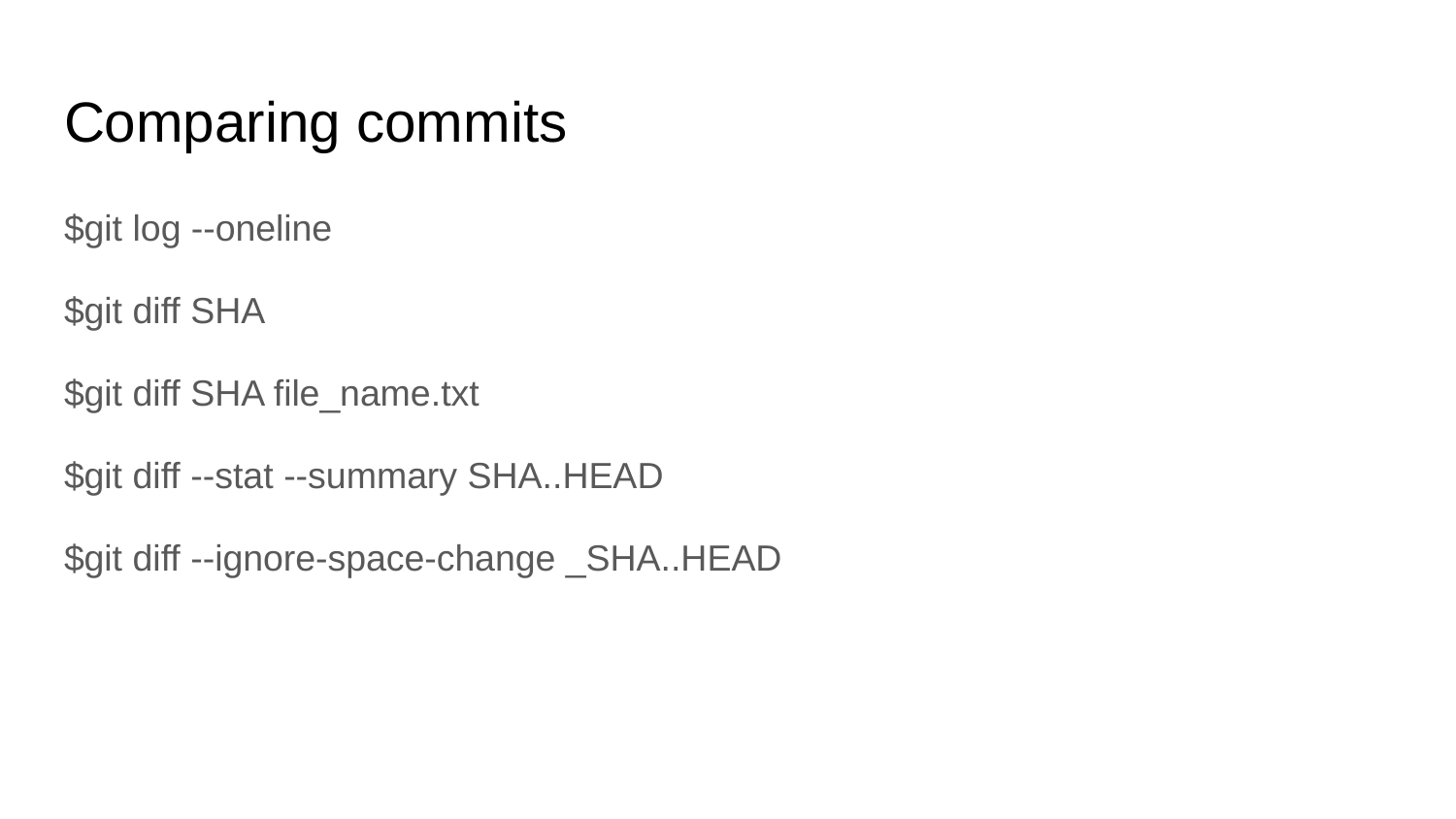

# Comparing commits
$git log --oneline
$git diff SHA
$git diff SHA file_name.txt
$git diff --stat --summary SHA..HEAD
$git diff --ignore-space-change _SHA..HEAD